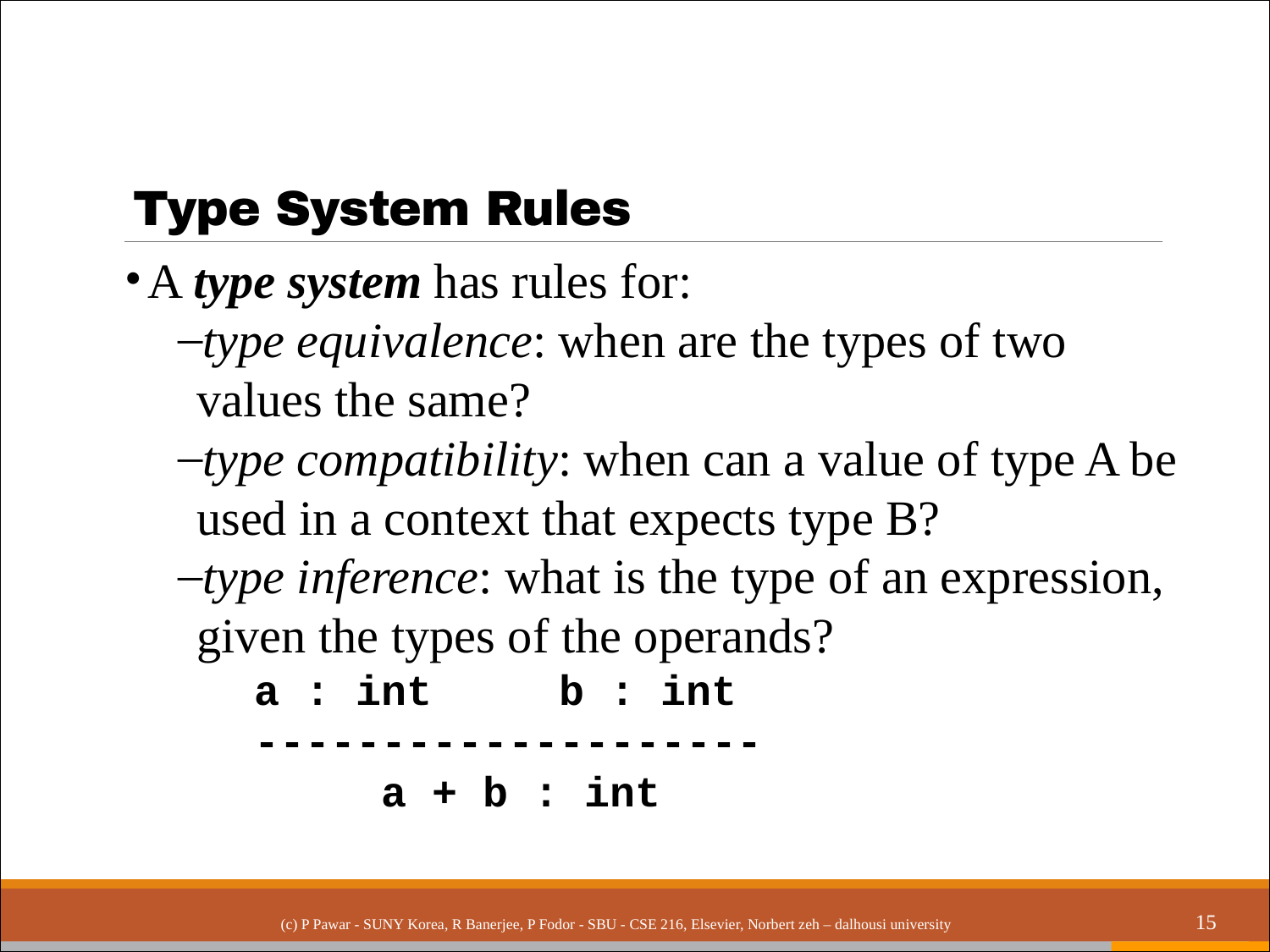

# Type System Rules
A type system has rules for:
type equivalence: when are the types of two values the same?
type compatibility: when can a value of type A be used in a context that expects type B?
type inference: what is the type of an expression, given the types of the operands?
a : int     b : int
--------------------
     a + b : int

(c) P Pawar - SUNY Korea, R Banerjee, P Fodor - SBU - CSE 216, Elsevier, Norbert zeh – dalhousi university

15